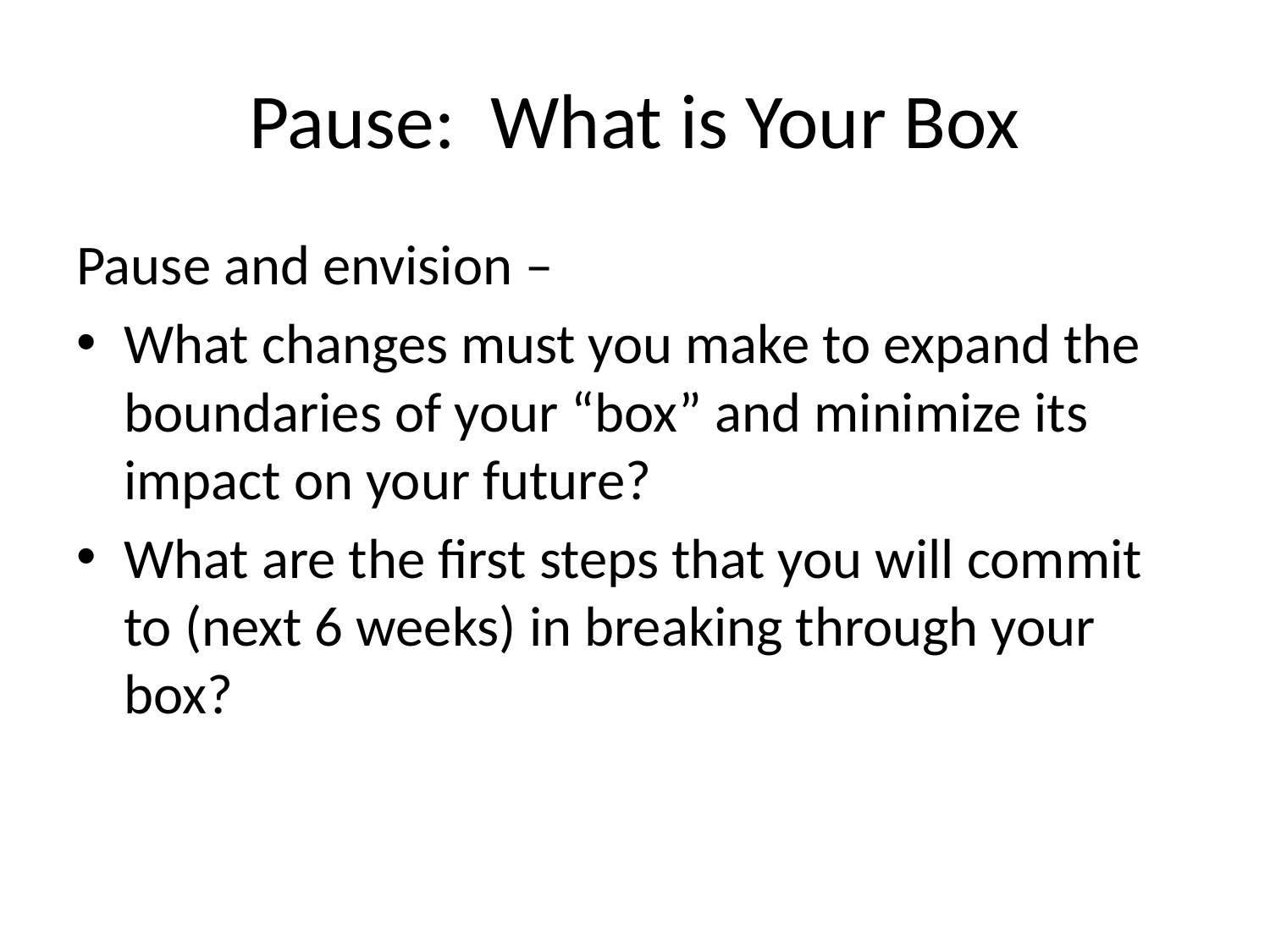

# Pause:  What is Your Box
Pause and envision –
What changes must you make to expand the boundaries of your “box” and minimize its impact on your future?
What are the first steps that you will commit to (next 6 weeks) in breaking through your box?